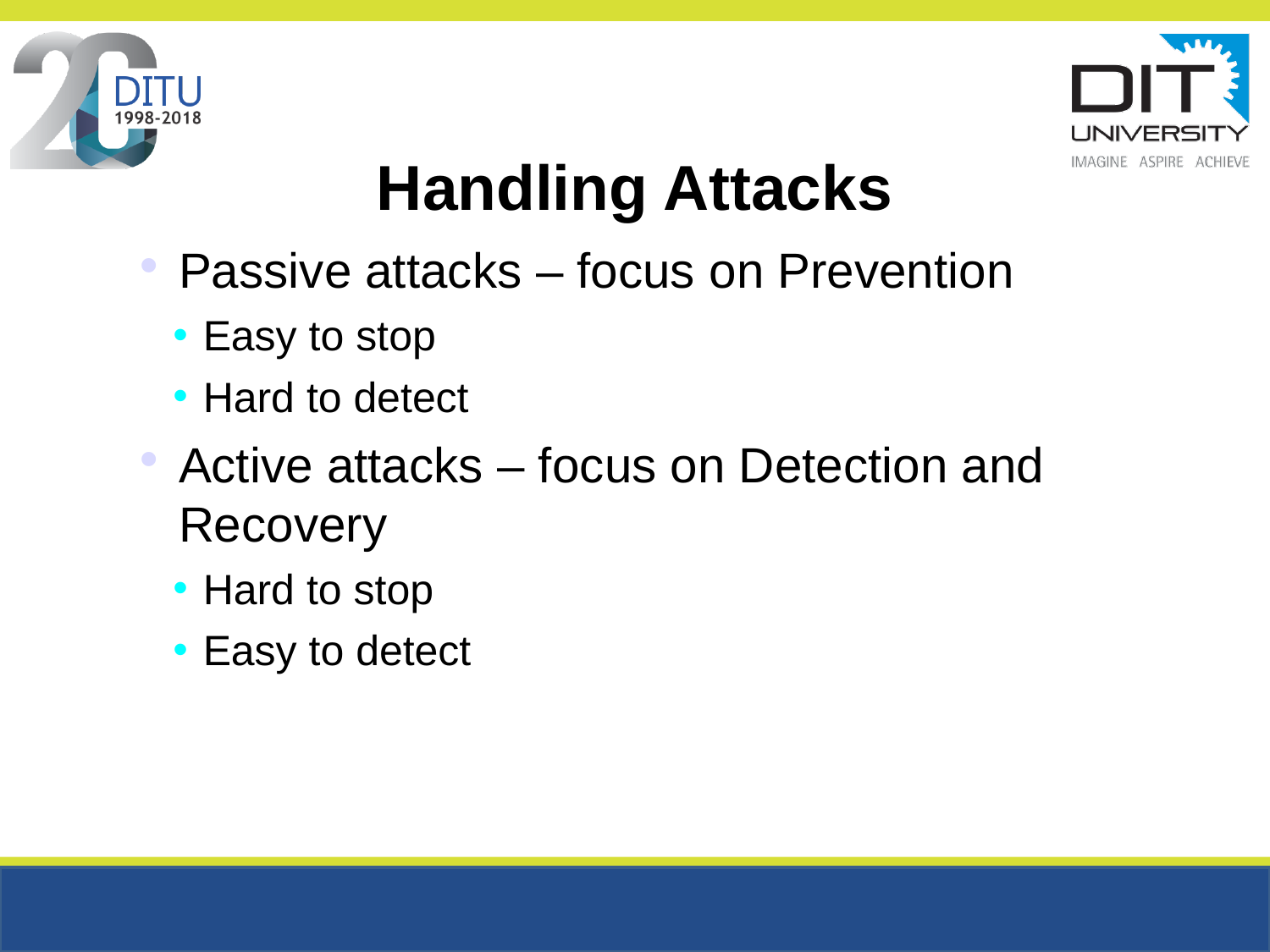

Handling Attacks
Passive attacks – focus on Prevention
Easy to stop
Hard to detect
Active attacks – focus on Detection and Recovery
Hard to stop
Easy to detect